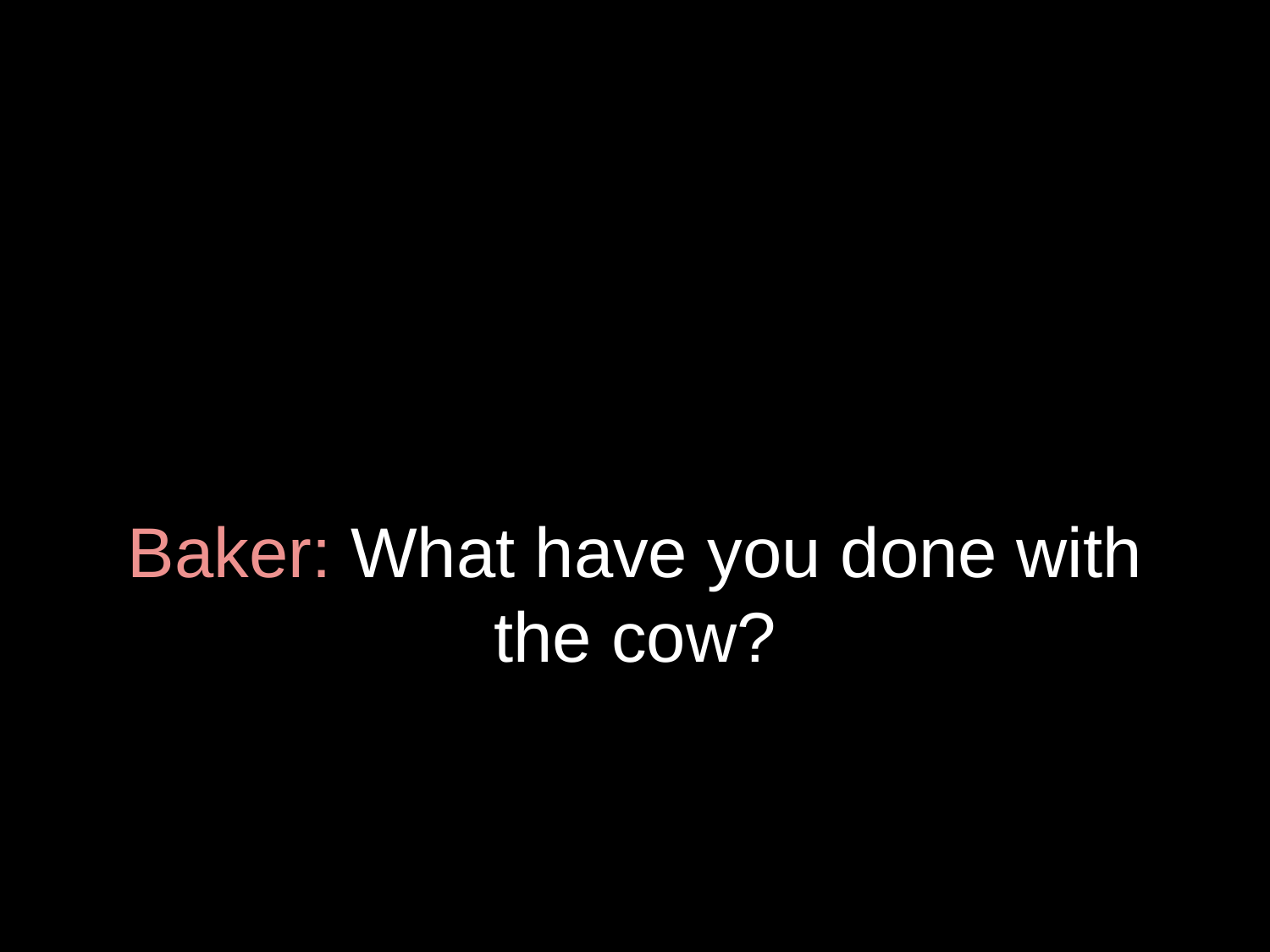

# Baker: What have you done with the cow?